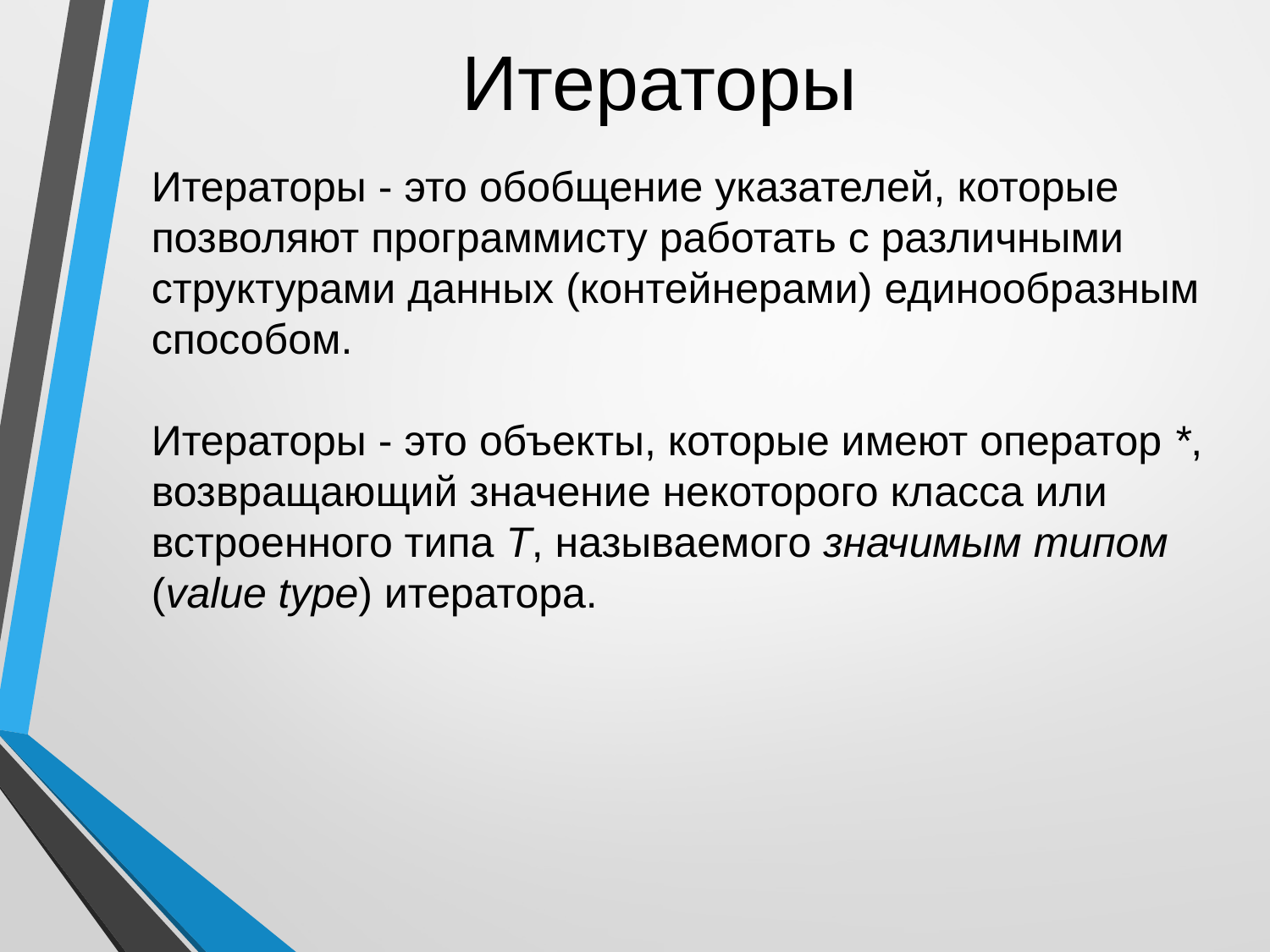

# Итераторы
Итераторы - это обобщение указателей, которые позволяют программисту работать с различными структурами данных (контейнерами) единообразным способом.

Итераторы - это объекты, которые имеют оператор *, возвращающий значение некоторого класса или встроенного типа T, называемого значимым типом (value type) итератора.